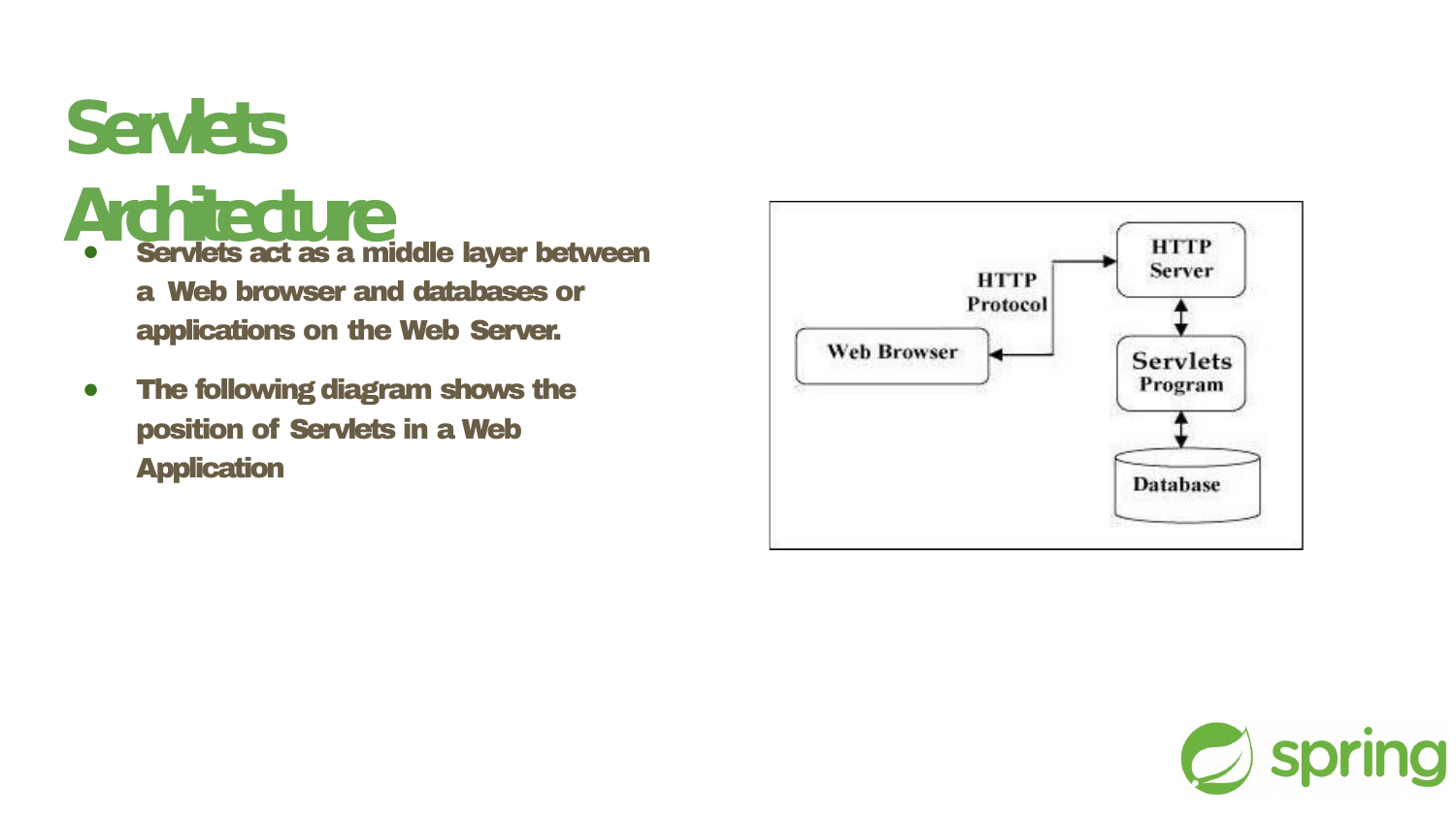

# Servlets Architecture

Servlets act as a middle layer between a  Web browser and databases or  applications on the Web Server.
The following diagram shows the  position of Servlets in a Web Application